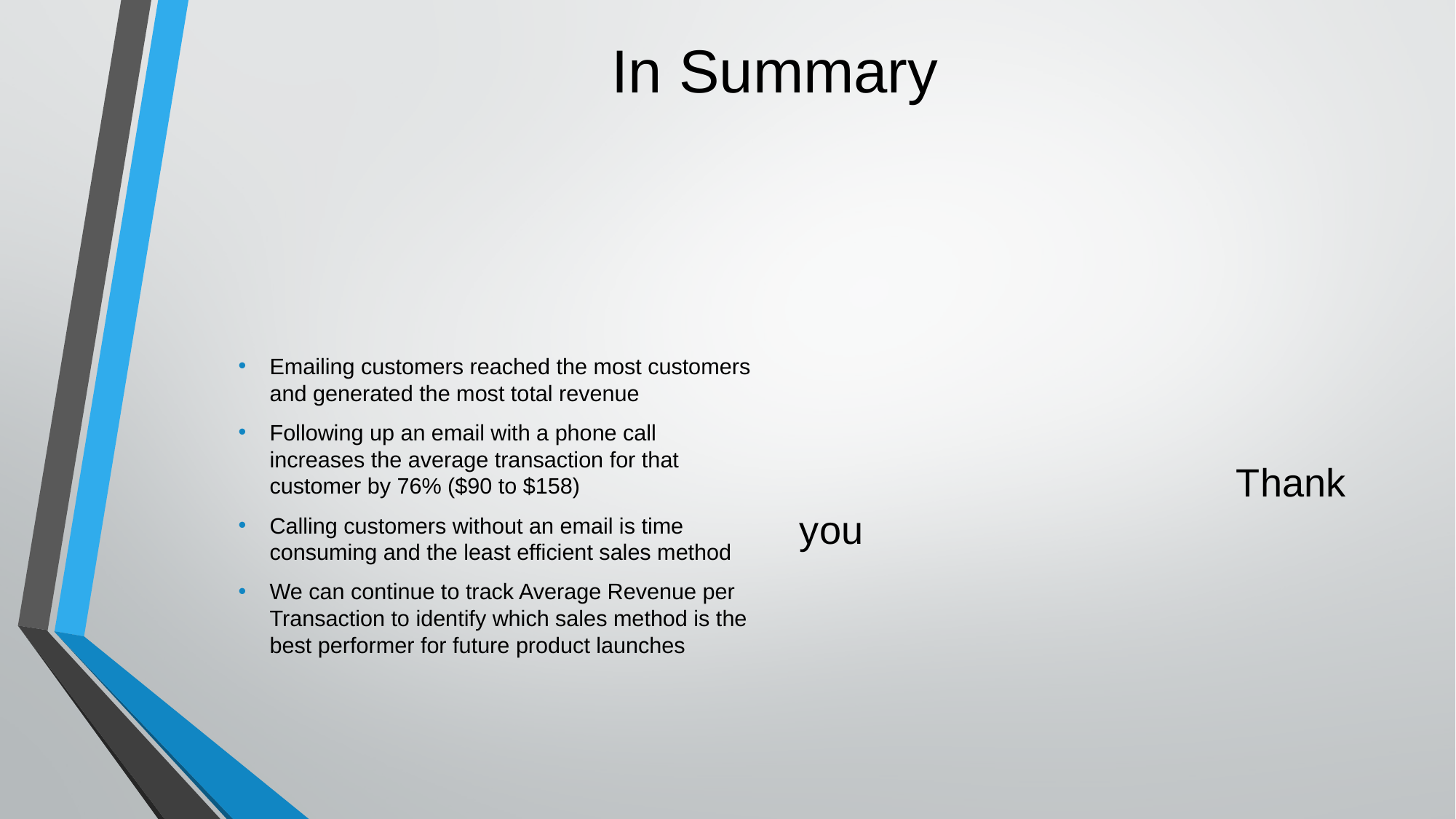

# In Summary
Emailing customers reached the most customers and generated the most total revenue
Following up an email with a phone call increases the average transaction for that customer by 76% ($90 to $158)
Calling customers without an email is time consuming and the least efficient sales method
We can continue to track Average Revenue per Transaction to identify which sales method is the best performer for future product launches
				Thank you